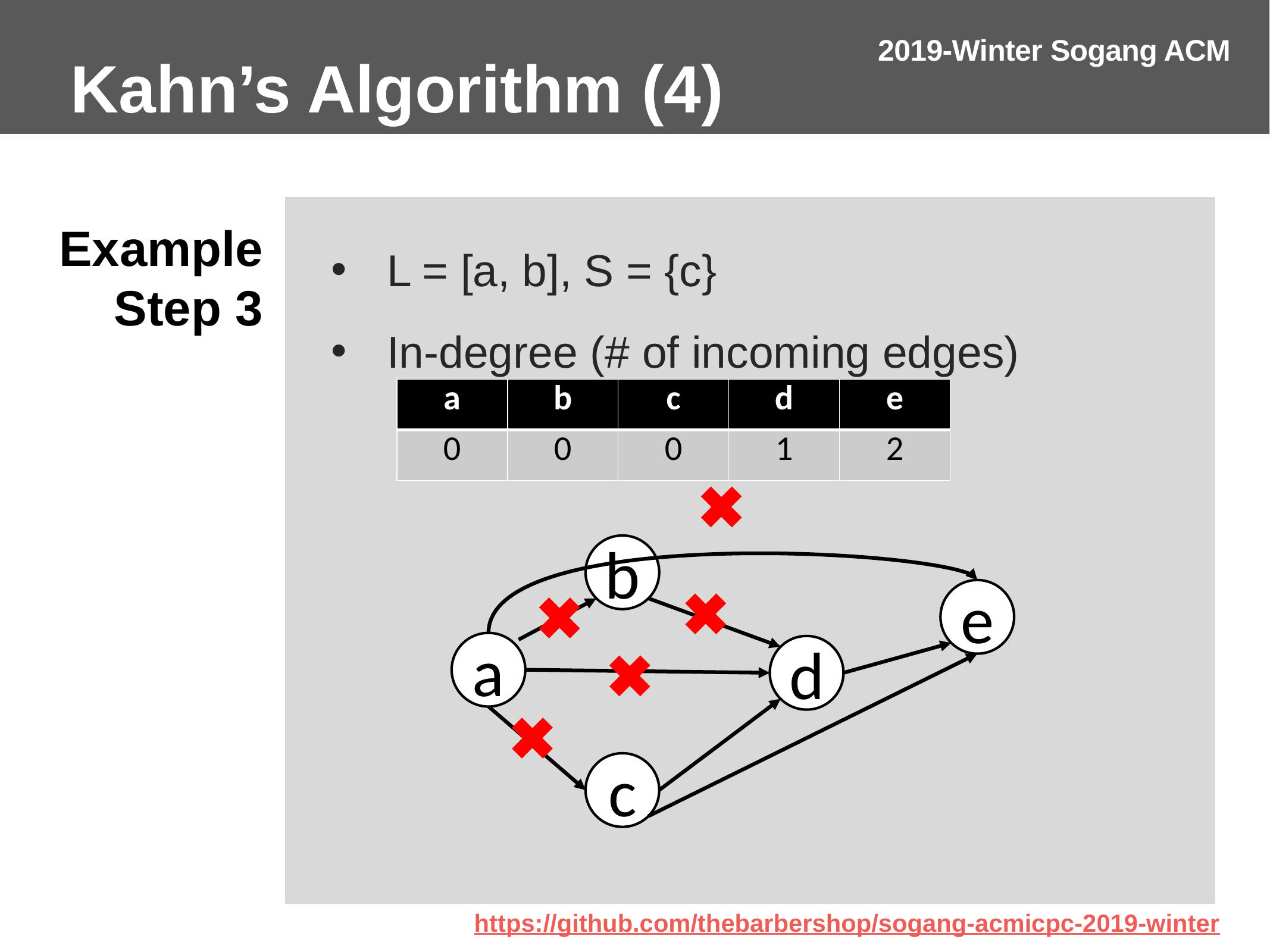

Kahn’s Algorithm (4)
L = [a, b], S = {c}
In-degree (# of incoming edges)
# Example Step 3
| a | b | c | d | e |
| --- | --- | --- | --- | --- |
| 0 | 0 | 0 | 1 | 2 |

b
e

a
d

c
https://github.com/thebarbershop/sogang-acmicpc-2019-winter